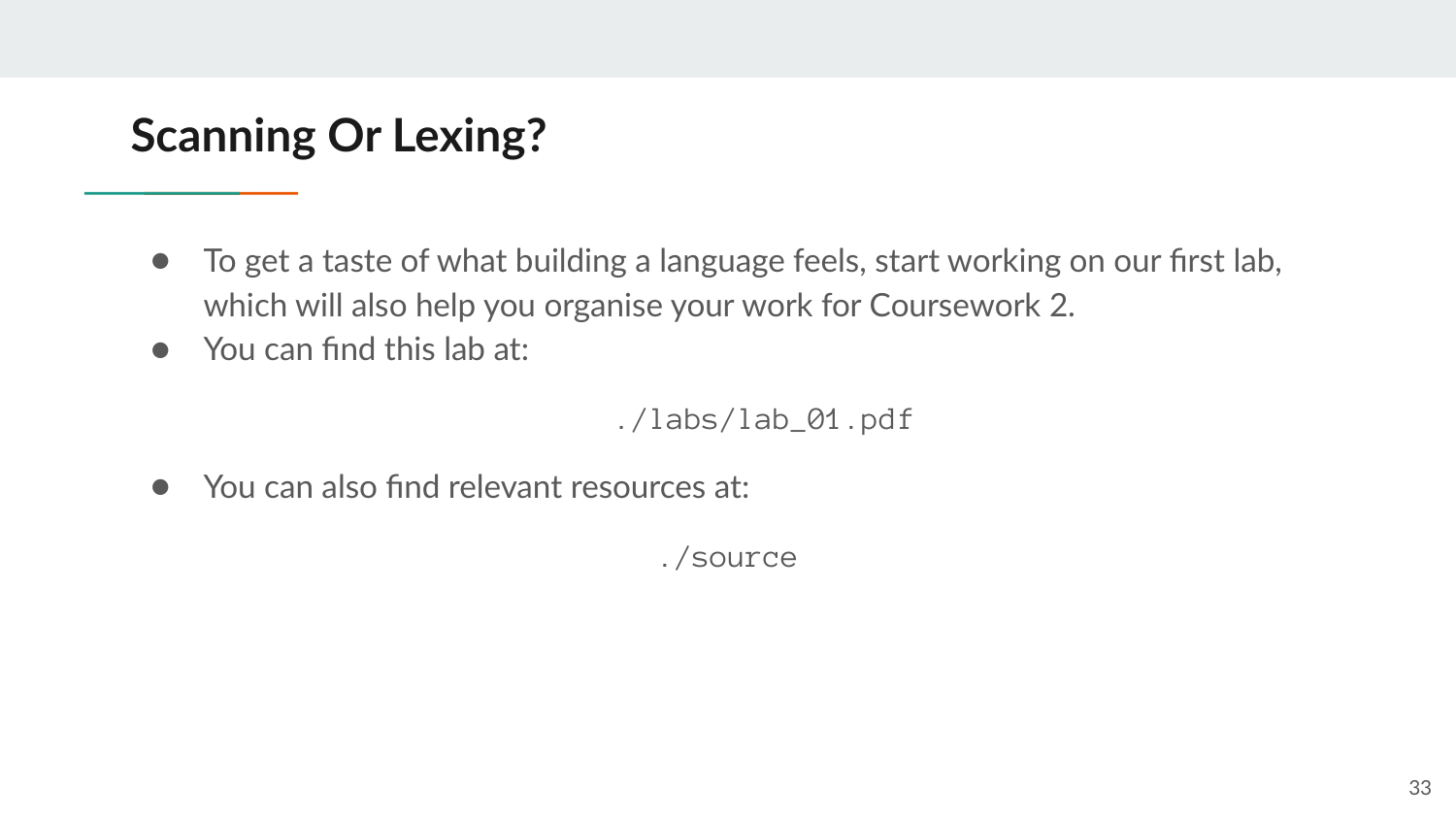

# Scanning Or Lexing?
To get a taste of what building a language feels, start working on our first lab, which will also help you organise your work for Coursework 2.
You can find this lab at:
./labs/lab_01.pdf
You can also find relevant resources at:
./source
33